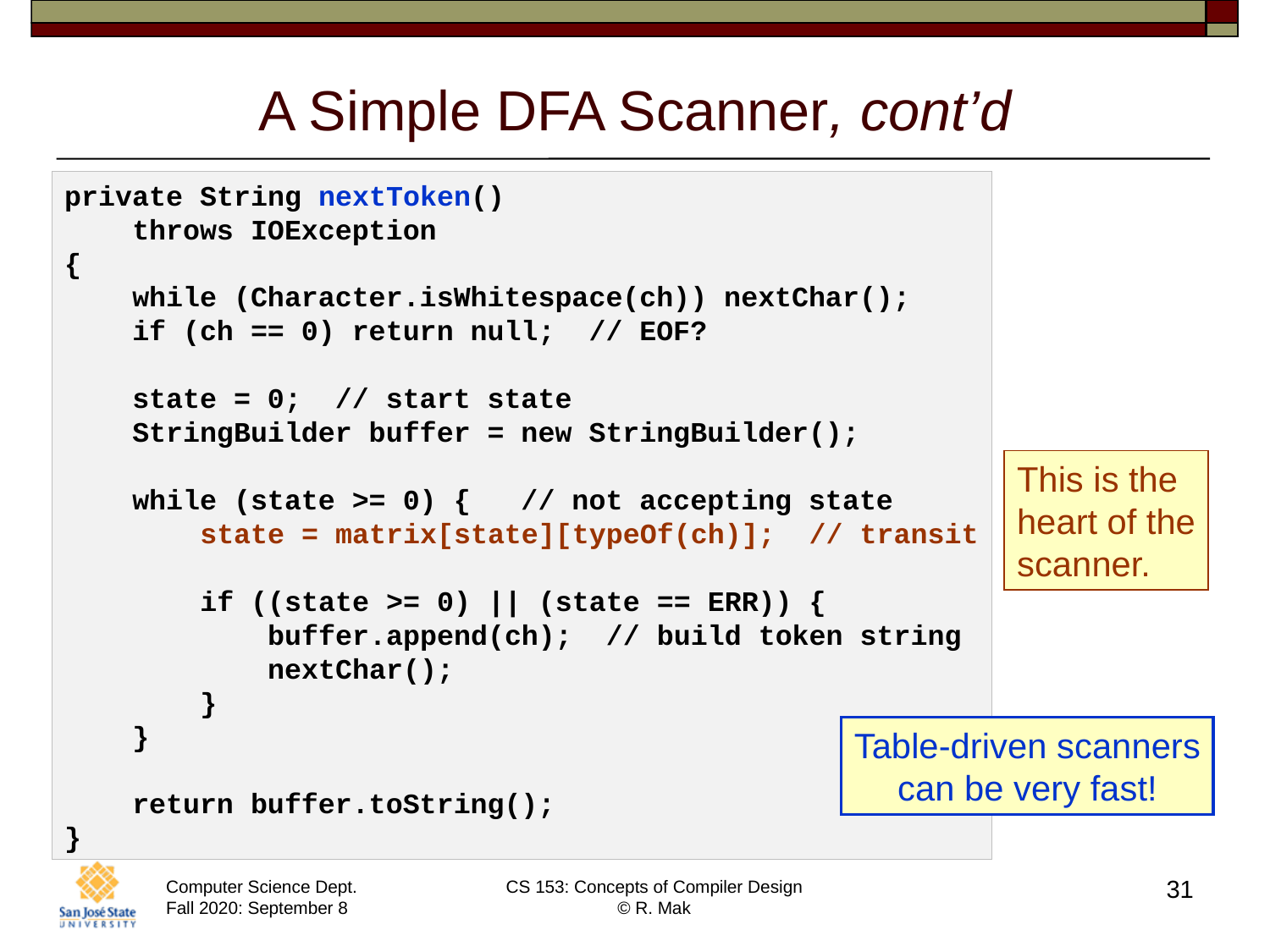

# A Simple DFA Scanner, cont’d
private String nextToken()
    throws IOException
{
    while (Character.isWhitespace(ch)) nextChar();
    if (ch == 0) return null;  // EOF?

    state = 0;  // start state
    StringBuilder buffer = new StringBuilder();

    while (state >= 0) {   // not accepting state
        state = matrix[state][typeOf(ch)];  // transit

        if ((state >= 0) || (state == ERR)) {
            buffer.append(ch);  // build token string
            nextChar();
        }
    }

    return buffer.toString();
}
This is the
heart of the
scanner.
Table-driven scanners
can be very fast!
31